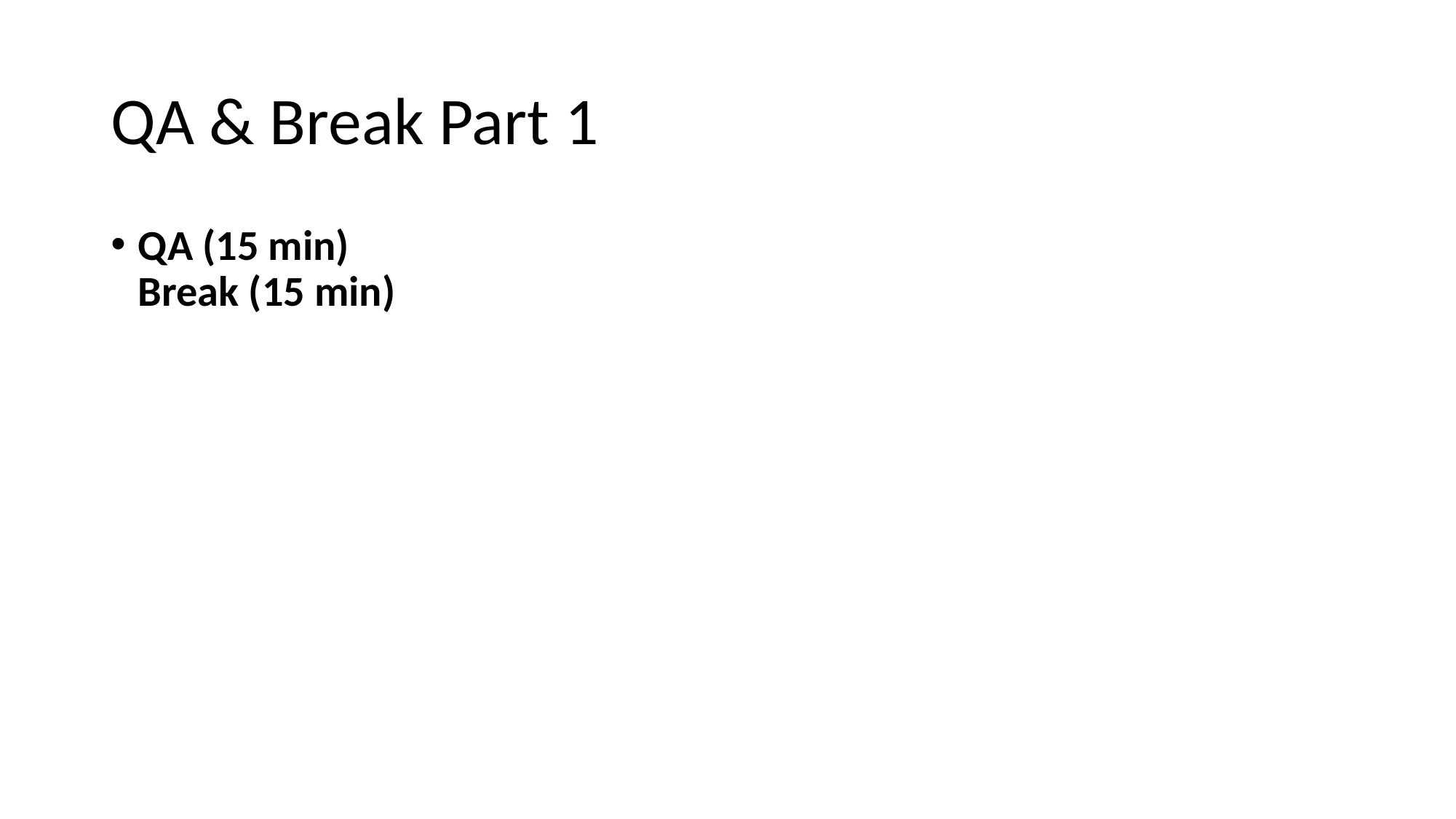

# QA & Break Part 1
QA (15 min)
Break (15 min)